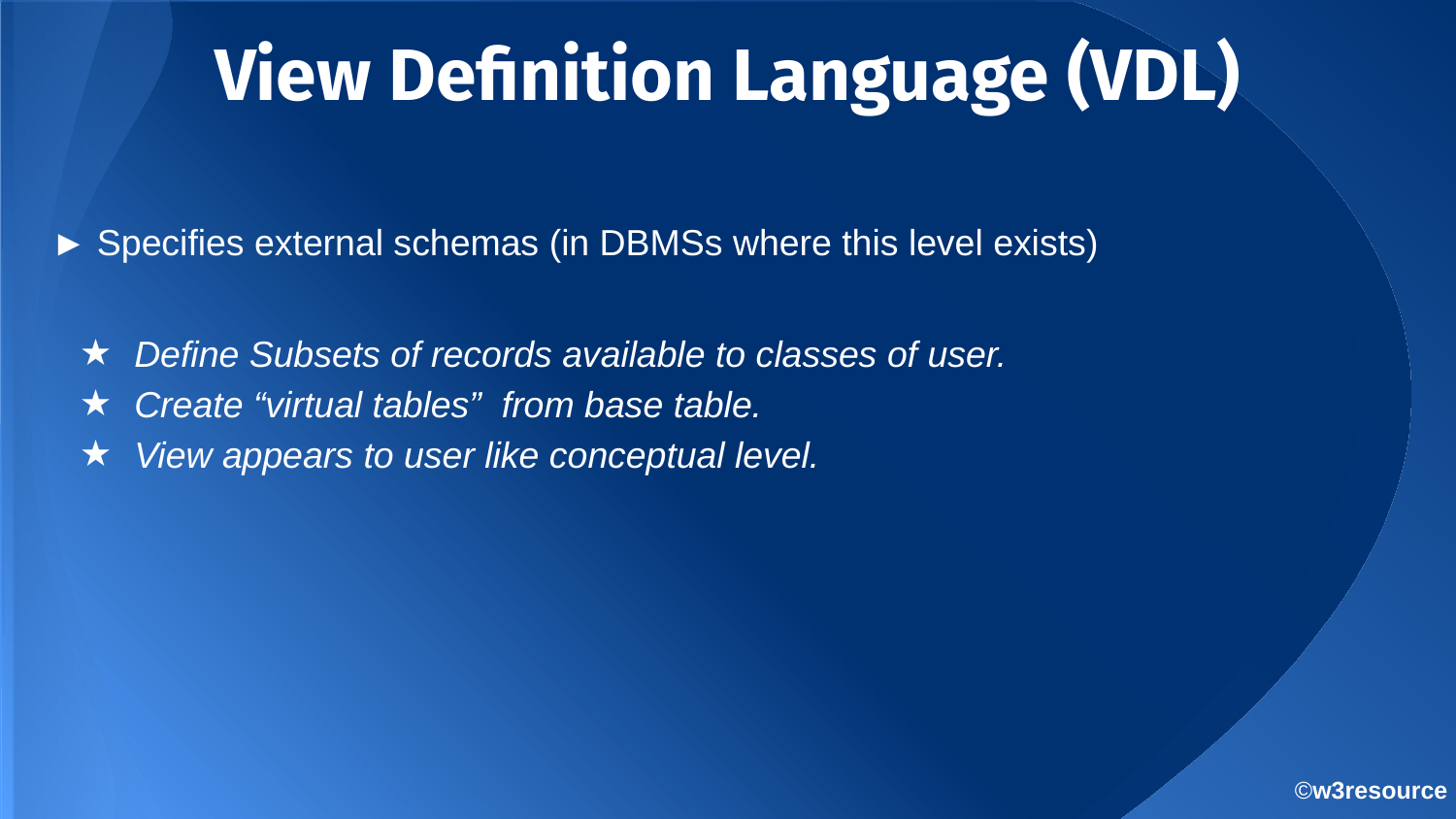

# View Definition Language (VDL)
► Specifies external schemas (in DBMSs where this level exists)
Define Subsets of records available to classes of user.
Create “virtual tables”  from base table.
View appears to user like conceptual level.

©w3resource